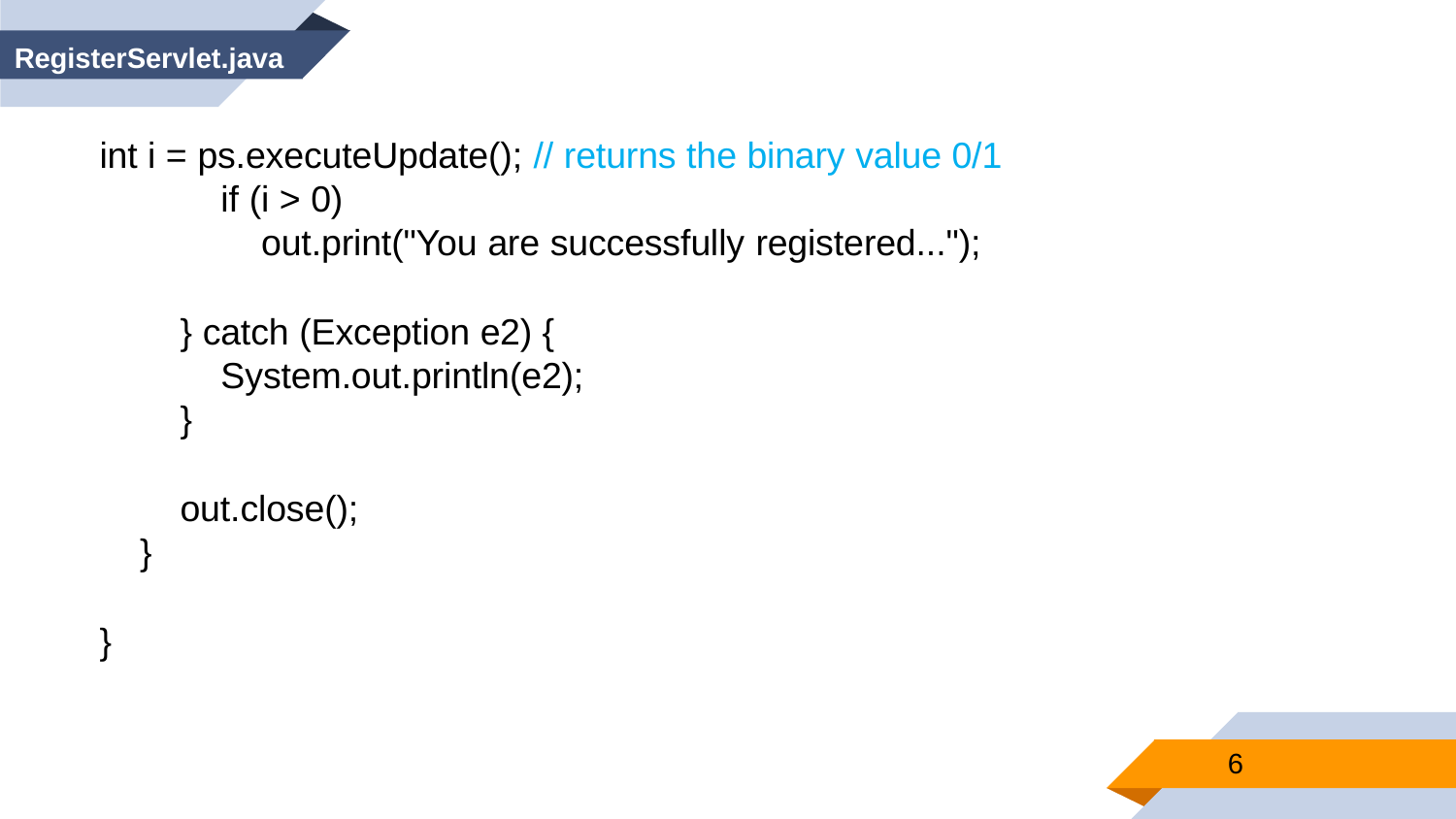

RegisterServlet.java
# int i = ps.executeUpdate(); // returns the binary value 0/1
if (i > 0)
out.print("You are successfully registered...");

} catch (Exception e2) {
System.out.println(e2);
}

out.close();
}

}
6